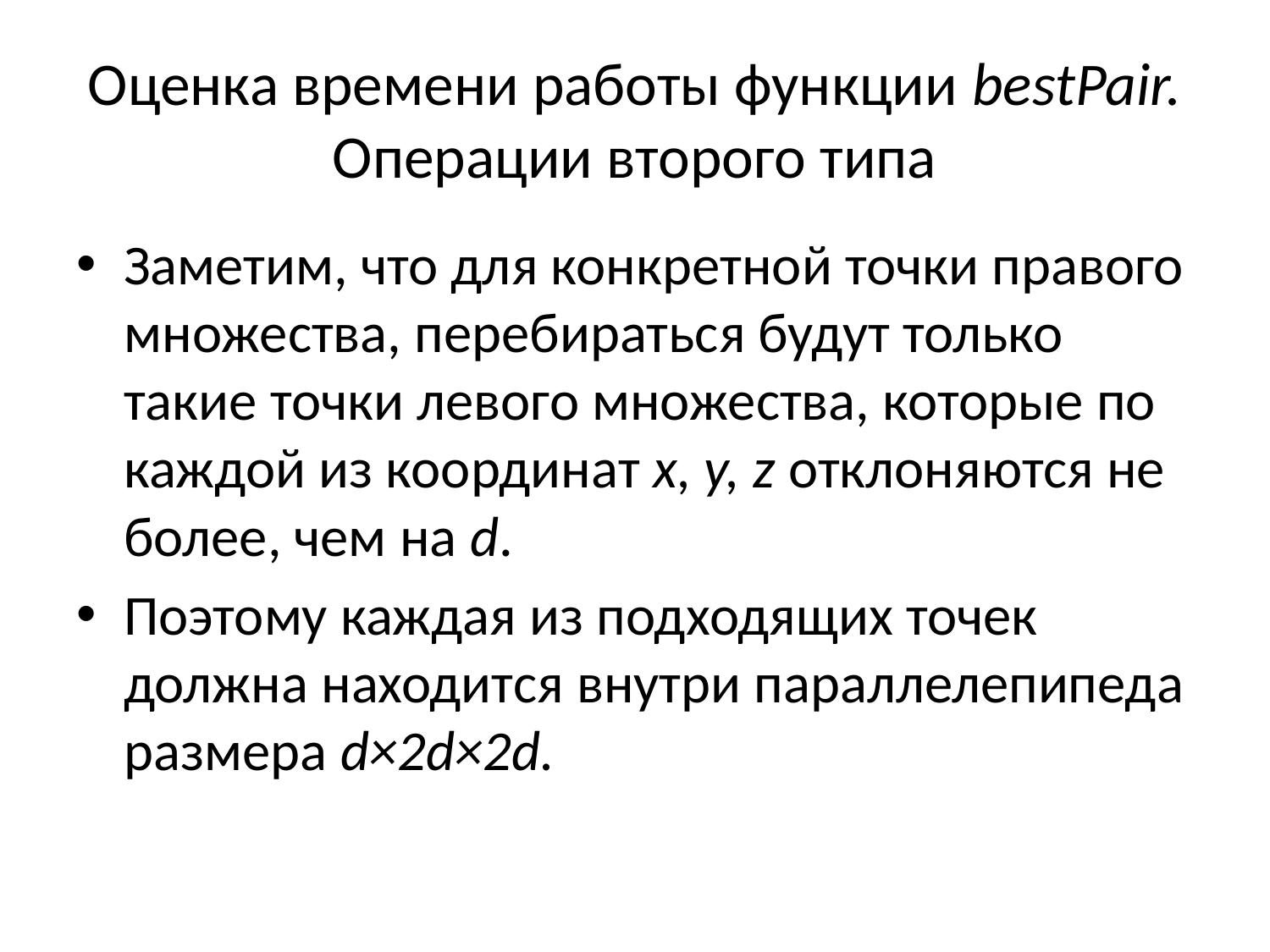

# Оценка времени работы функции bestPair. Операции второго типа
Заметим, что для конкретной точки правого множества, перебираться будут только такие точки левого множества, которые по каждой из координат x, y, z отклоняются не более, чем на d.
Поэтому каждая из подходящих точек должна находится внутри параллелепипеда размера d×2d×2d.